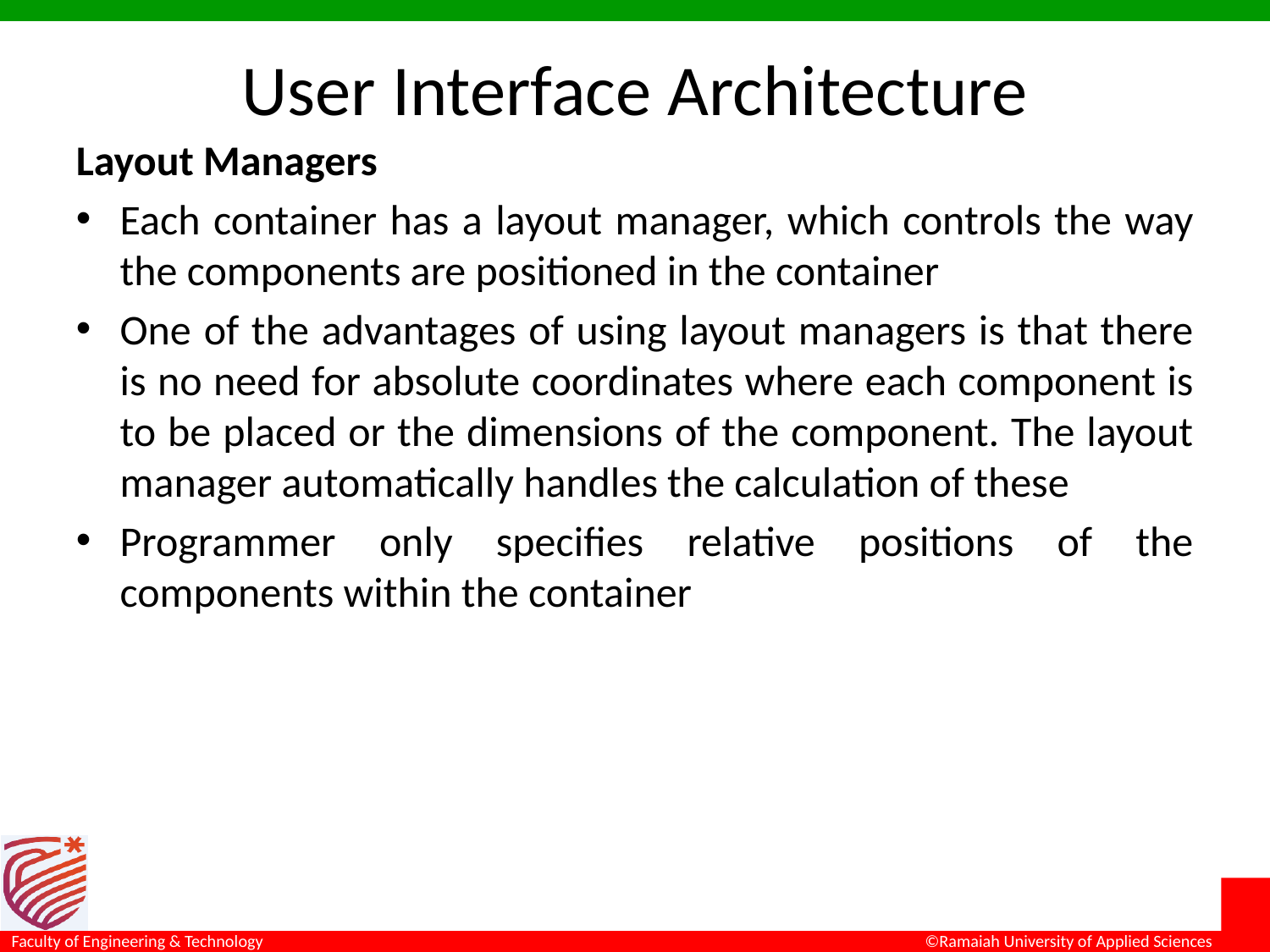

# User Interface Architecture
Layout Managers
Each container has a layout manager, which controls the way the components are positioned in the container
One of the advantages of using layout managers is that there is no need for absolute coordinates where each component is to be placed or the dimensions of the component. The layout manager automatically handles the calculation of these
Programmer only specifies relative positions of the components within the container